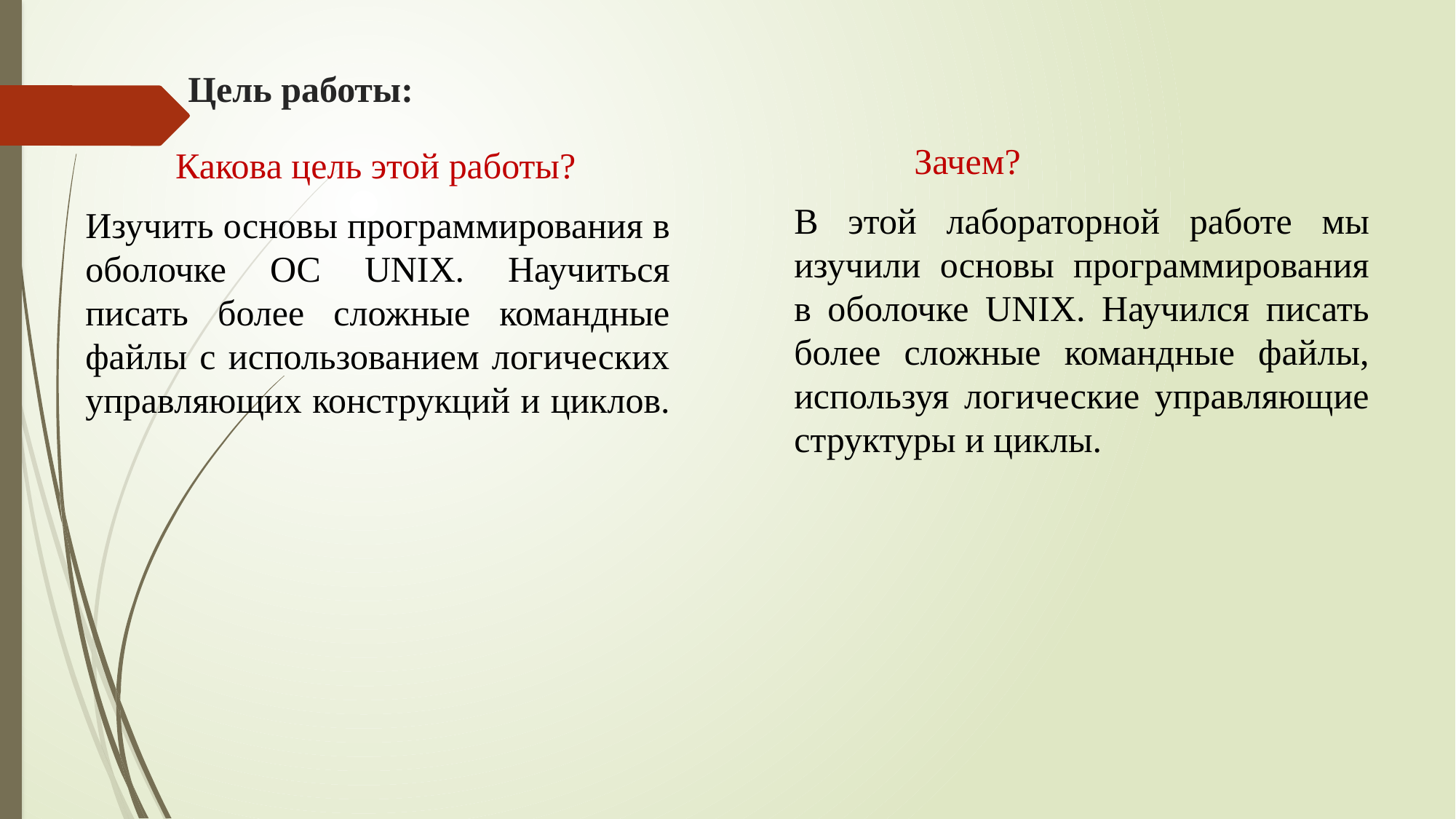

# Цель работы:
Зачем?

Какова цель этой работы?
В этой лабораторной работе мы изучили основы программирования в оболочке UNIX. Научился писать более сложные командные файлы, используя логические управляющие структуры и циклы.
Изучить основы программирования в оболочке ОС UNIX. Научиться писать более сложные командные файлы с использованием логических управляющих конструкций и циклов.